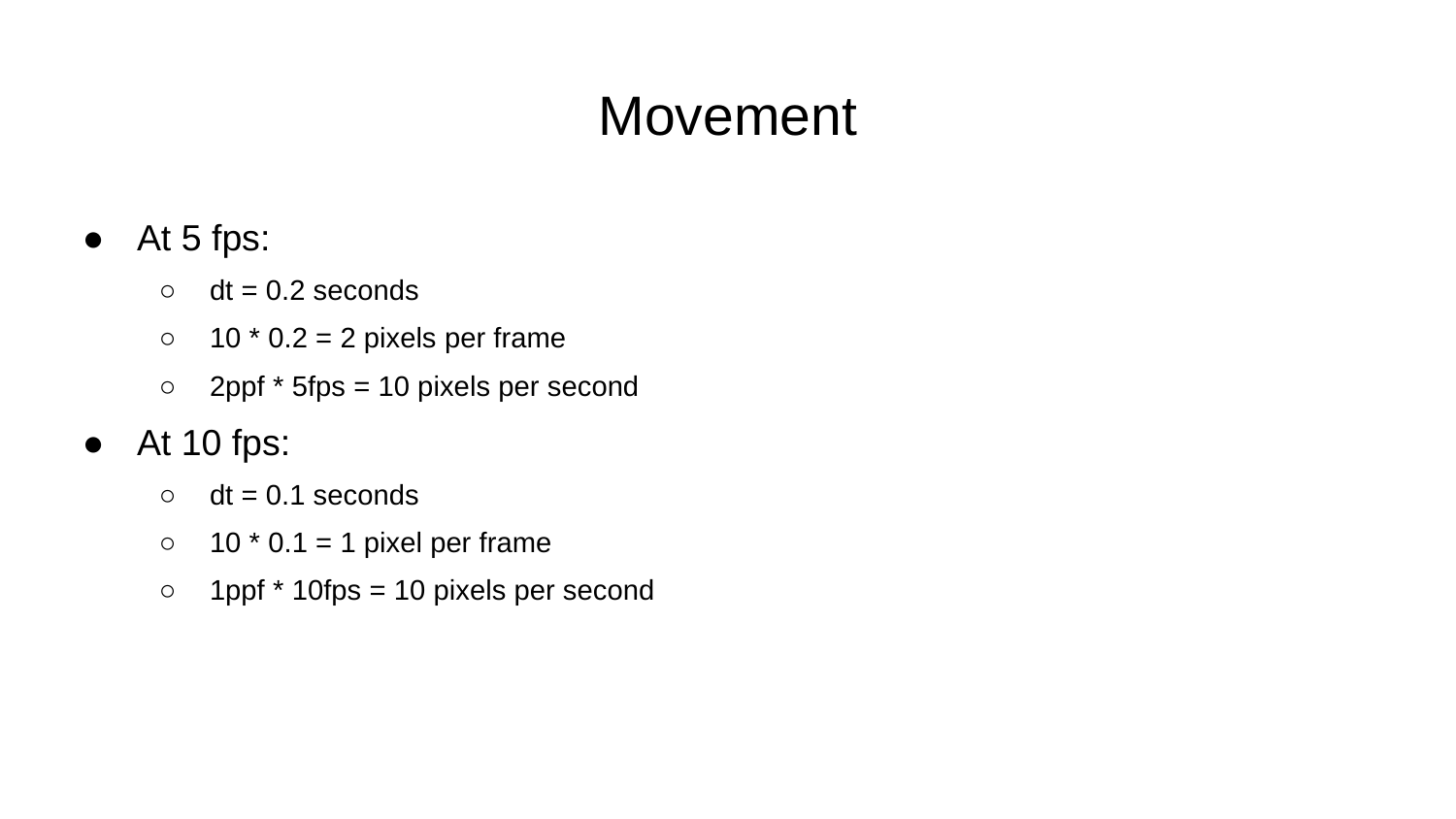

# Movement
At 5 fps:
dt = 0.2 seconds
10 * 0.2 = 2 pixels per frame
2ppf * 5fps = 10 pixels per second
At 10 fps:
dt = 0.1 seconds
10 * 0.1 = 1 pixel per frame
1ppf * 10fps = 10 pixels per second